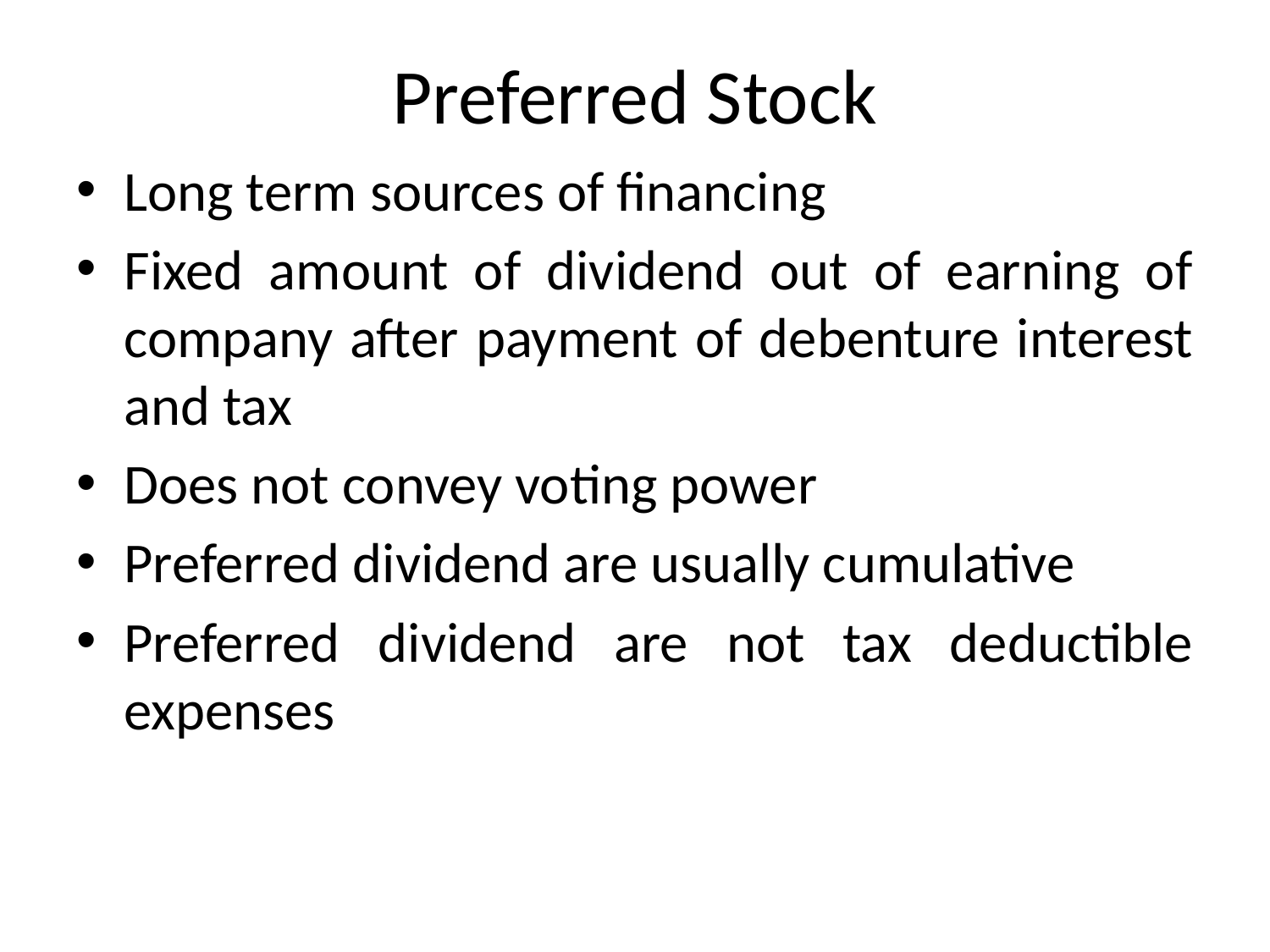

# Preferred Stock
Long term sources of financing
Fixed amount of dividend out of earning of company after payment of debenture interest and tax
Does not convey voting power
Preferred dividend are usually cumulative
Preferred dividend are not tax deductible expenses